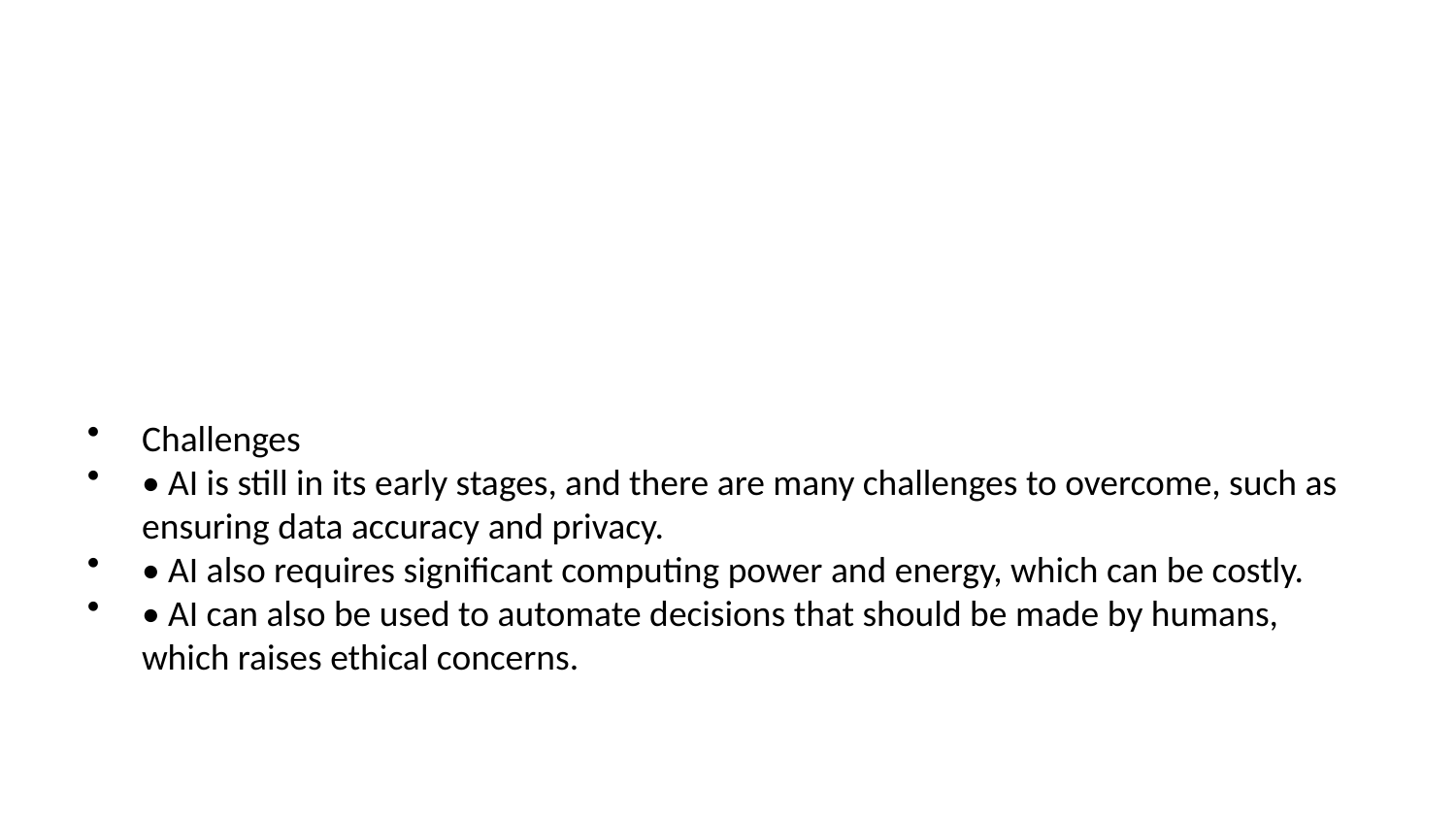

Challenges
• AI is still in its early stages, and there are many challenges to overcome, such as ensuring data accuracy and privacy.
• AI also requires significant computing power and energy, which can be costly.
• AI can also be used to automate decisions that should be made by humans, which raises ethical concerns.